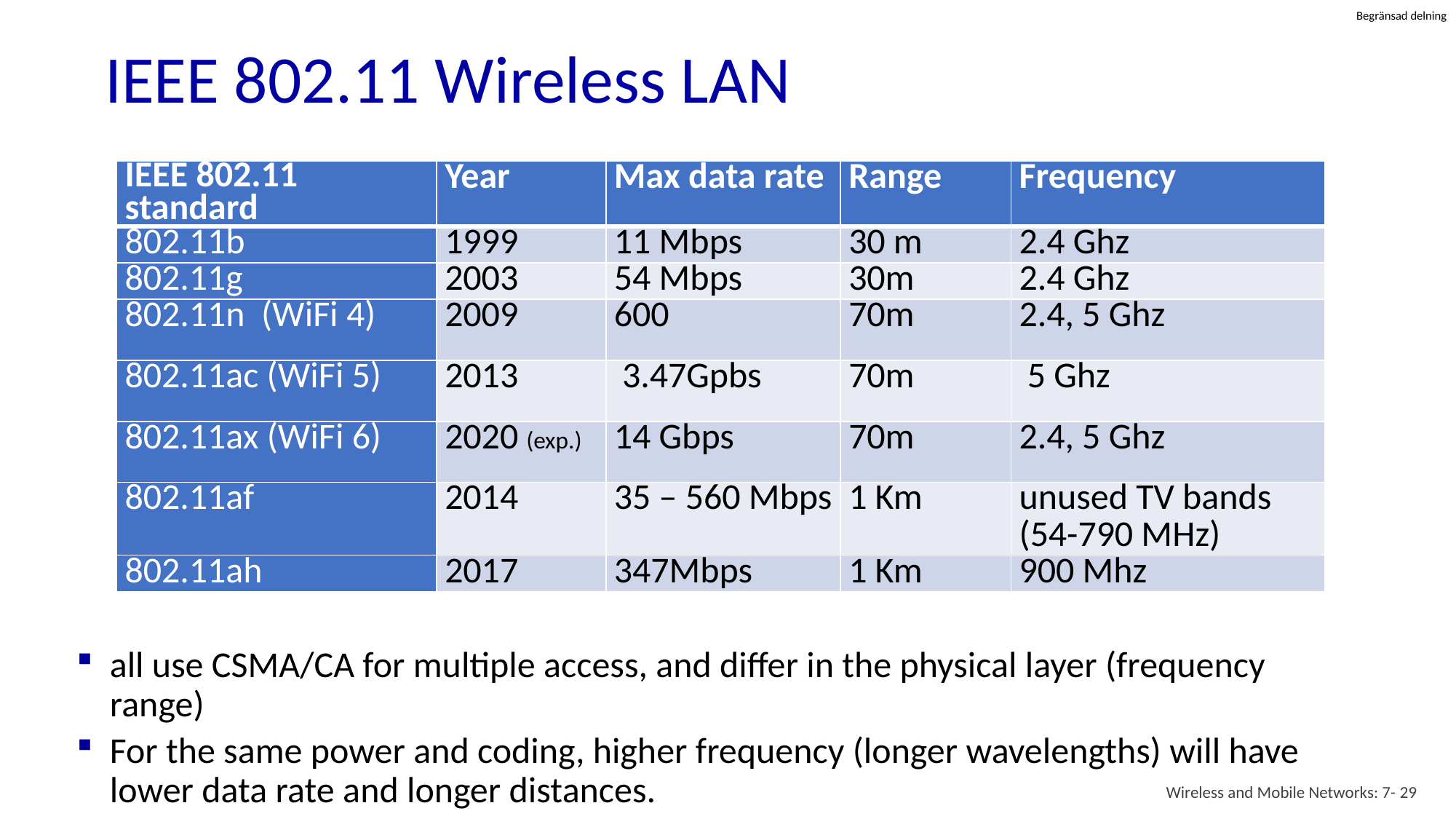

# IEEE 802.11 Wireless LAN
| IEEE 802.11 standard | Year | Max data rate | Range | Frequency |
| --- | --- | --- | --- | --- |
| 802.11b | 1999 | 11 Mbps | 30 m | 2.4 Ghz |
| 802.11g | 2003 | 54 Mbps | 30m | 2.4 Ghz |
| 802.11n (WiFi 4) | 2009 | 600 | 70m | 2.4, 5 Ghz |
| 802.11ac (WiFi 5) | 2013 | 3.47Gpbs | 70m | 5 Ghz |
| 802.11ax (WiFi 6) | 2020 (exp.) | 14 Gbps | 70m | 2.4, 5 Ghz |
| 802.11af | 2014 | 35 – 560 Mbps | 1 Km | unused TV bands (54-790 MHz) |
| 802.11ah | 2017 | 347Mbps | 1 Km | 900 Mhz |
all use CSMA/CA for multiple access, and differ in the physical layer (frequency range)
For the same power and coding, higher frequency (longer wavelengths) will have lower data rate and longer distances.
Wireless and Mobile Networks: 7- 29